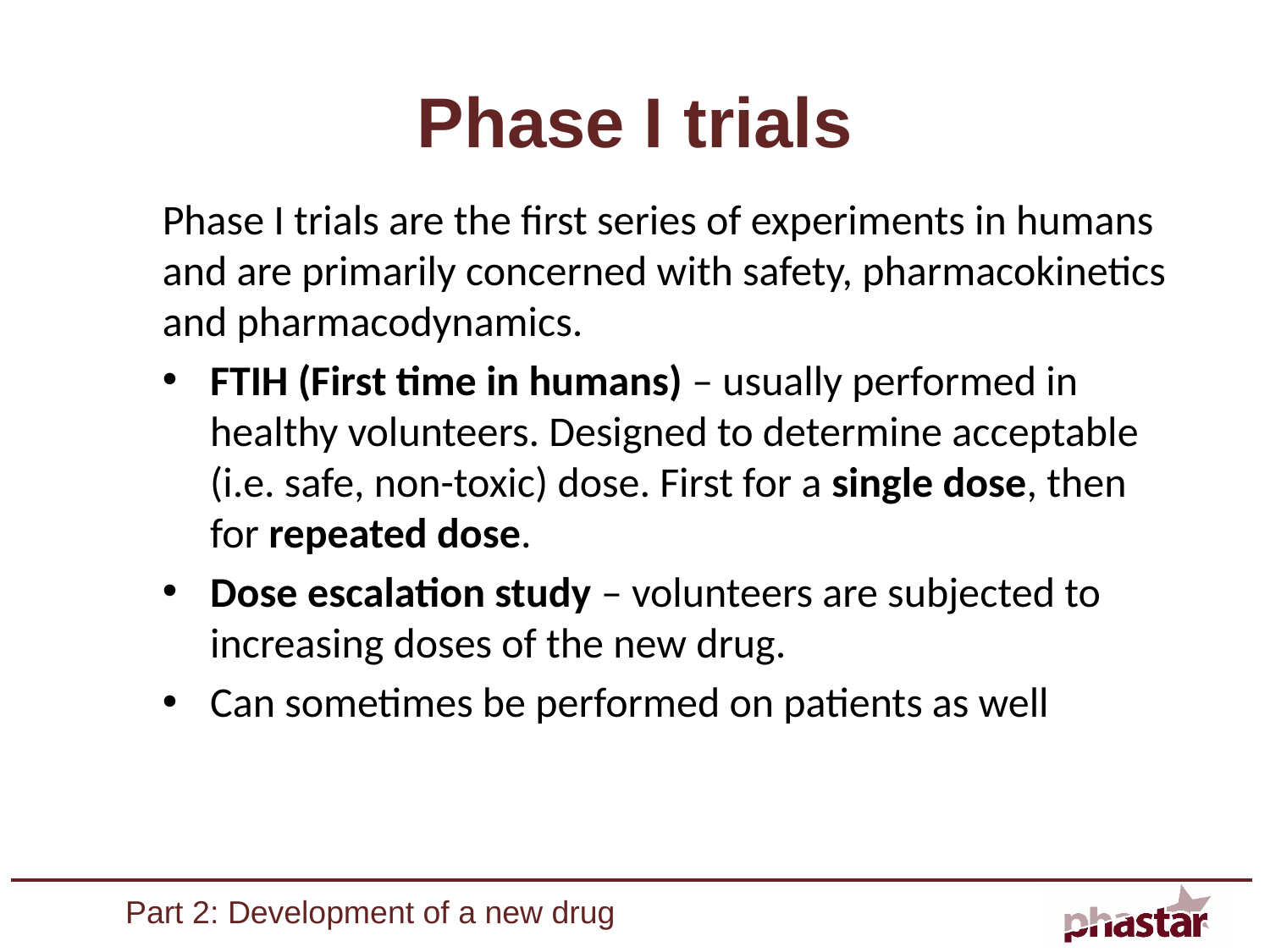

# Phase I trials
Phase I trials are the first series of experiments in humans and are primarily concerned with safety, pharmacokinetics and pharmacodynamics.
FTIH (First time in humans) – usually performed in healthy volunteers. Designed to determine acceptable (i.e. safe, non-toxic) dose. First for a single dose, then for repeated dose.
Dose escalation study – volunteers are subjected to increasing doses of the new drug.
Can sometimes be performed on patients as well

Part 2: Development of a new drug